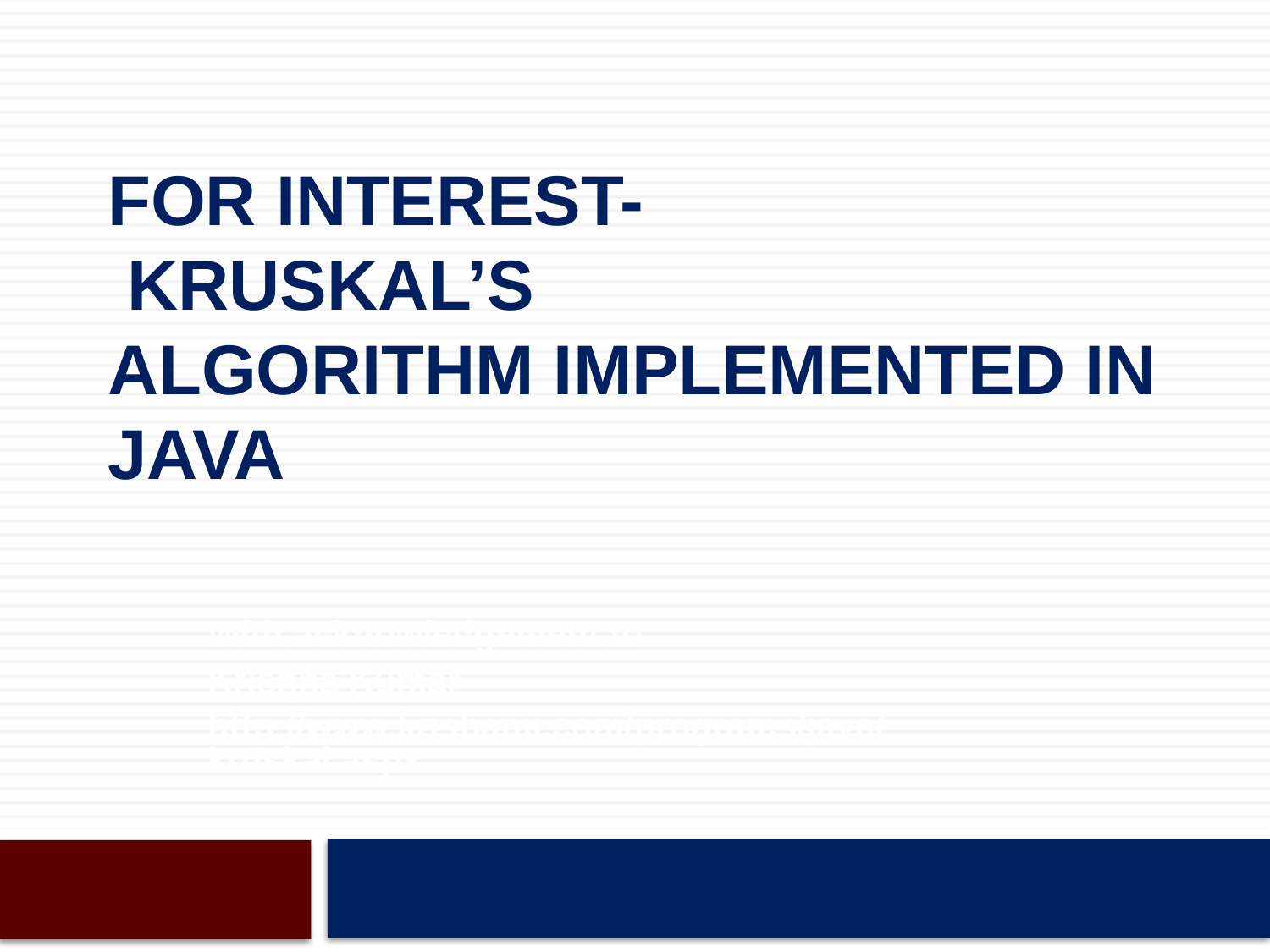

# For interest- Kruskal’s Algorithm implemented in Java
With acknowledgement to
Krishna Kumar
http://www.krishami.com/programs/java/kruskal.aspx